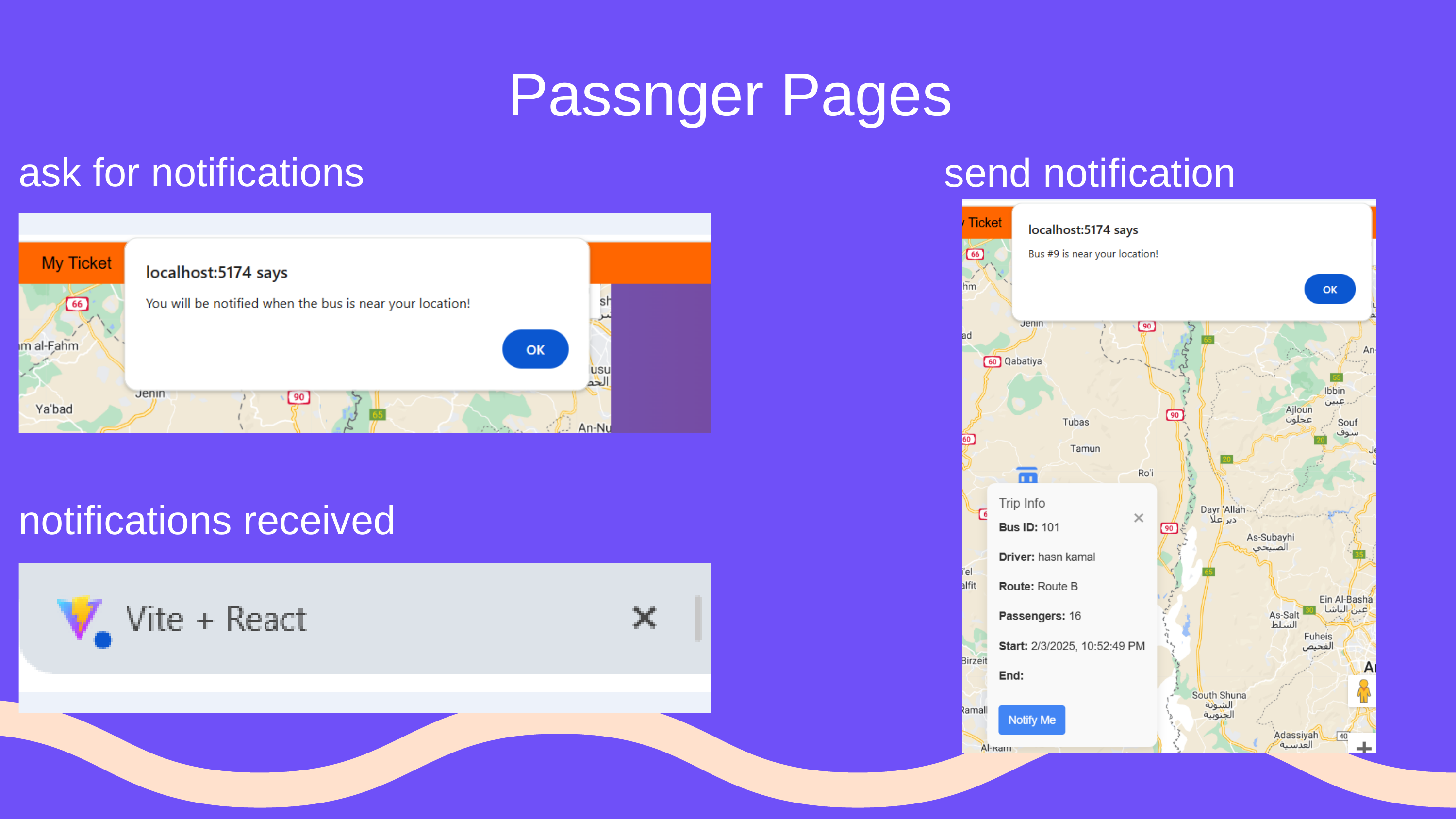

Passnger Pages
send notification
ask for notifications

notifications received